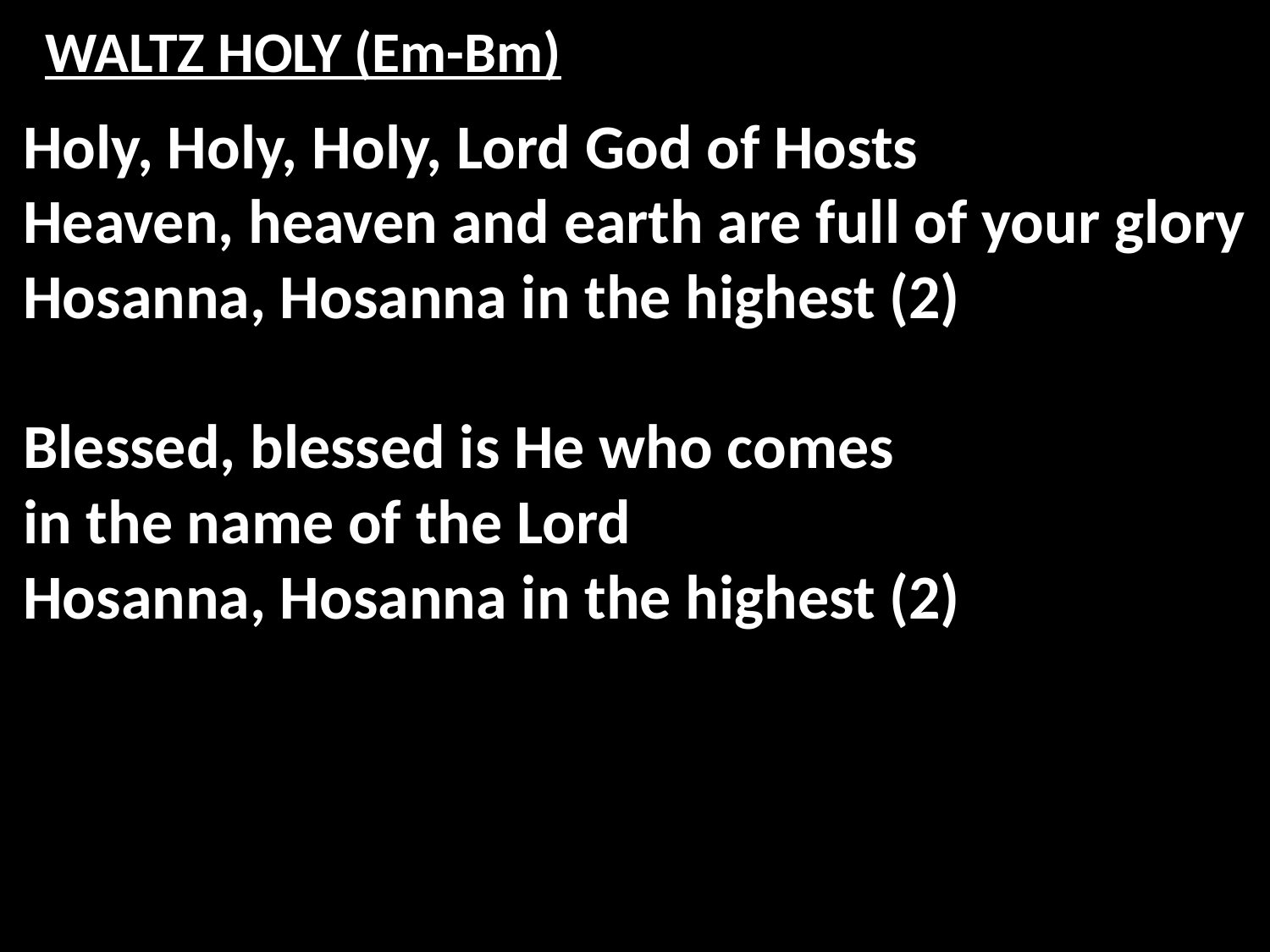

# WALTZ HOLY (Em-Bm)
Holy, Holy, Holy, Lord God of Hosts
Heaven, heaven and earth are full of your glory
Hosanna, Hosanna in the highest (2)

Blessed, blessed is He who comes
in the name of the Lord
Hosanna, Hosanna in the highest (2)